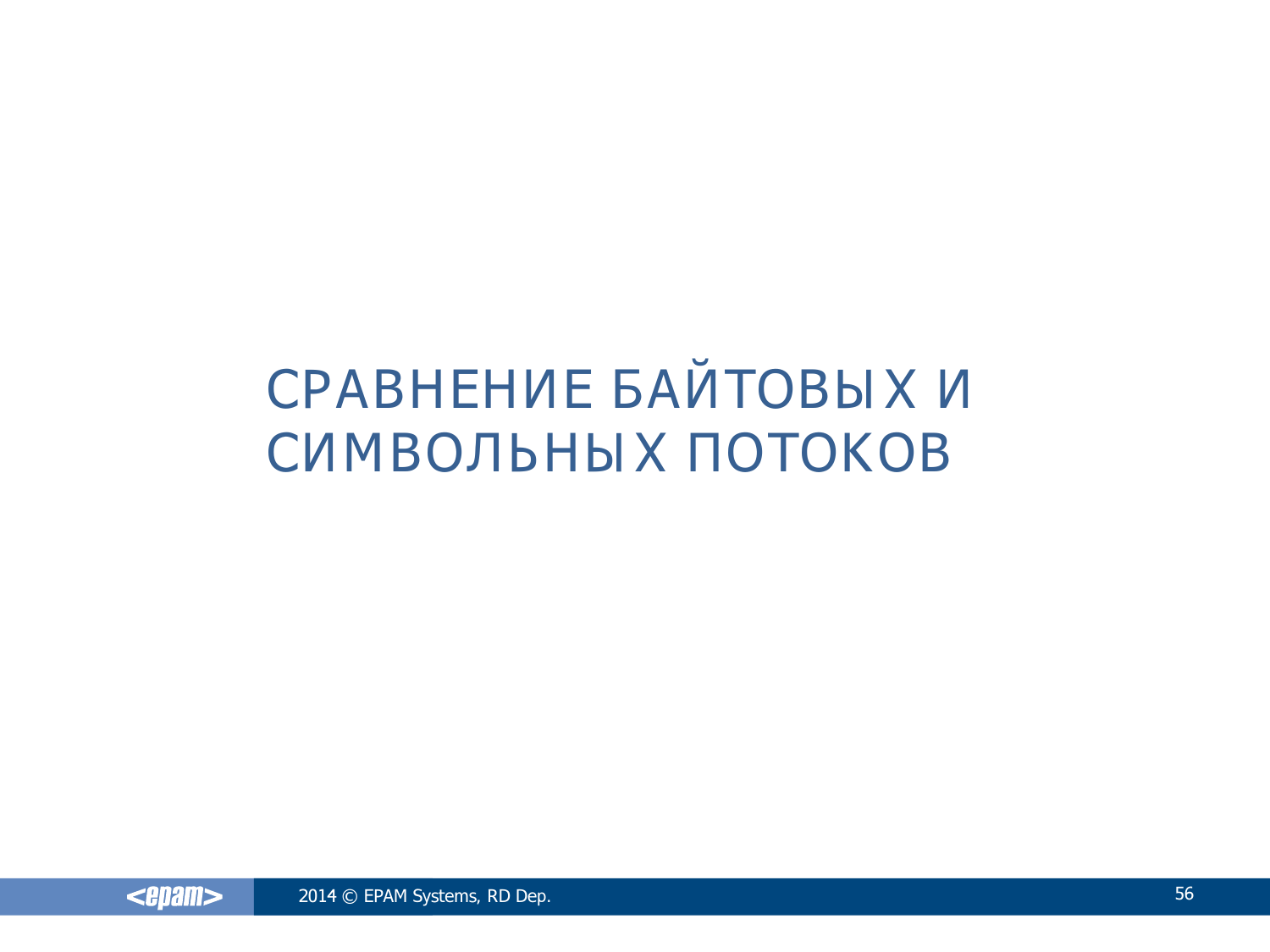

# Сравнение байтовых и символьных потоков
56
2014 © EPAM Systems, RD Dep.